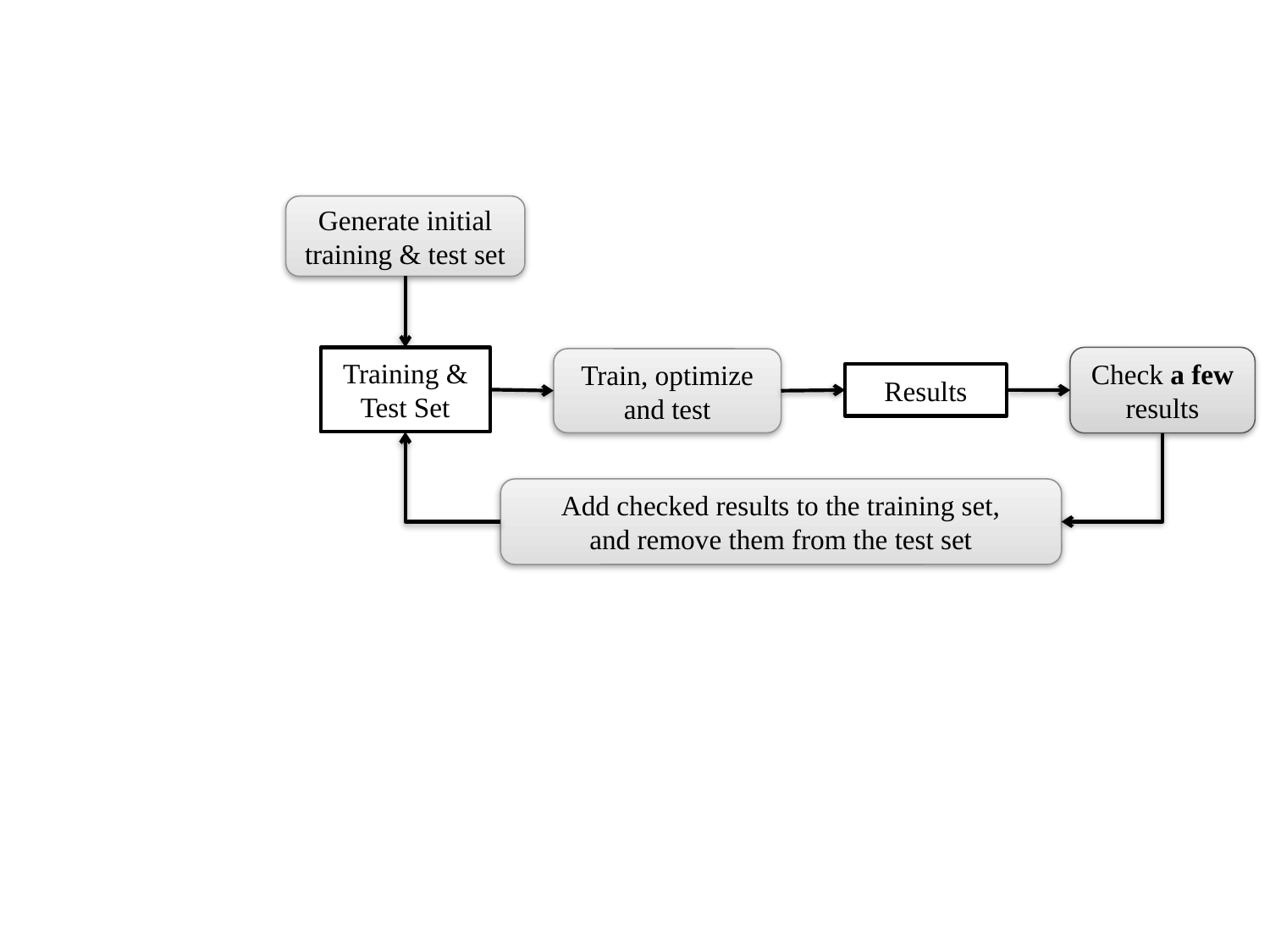

Generate initial training & test set
Training & Test Set
Check a few results
Train, optimize and test
Results
Add checked results to the training set,
and remove them from the test set